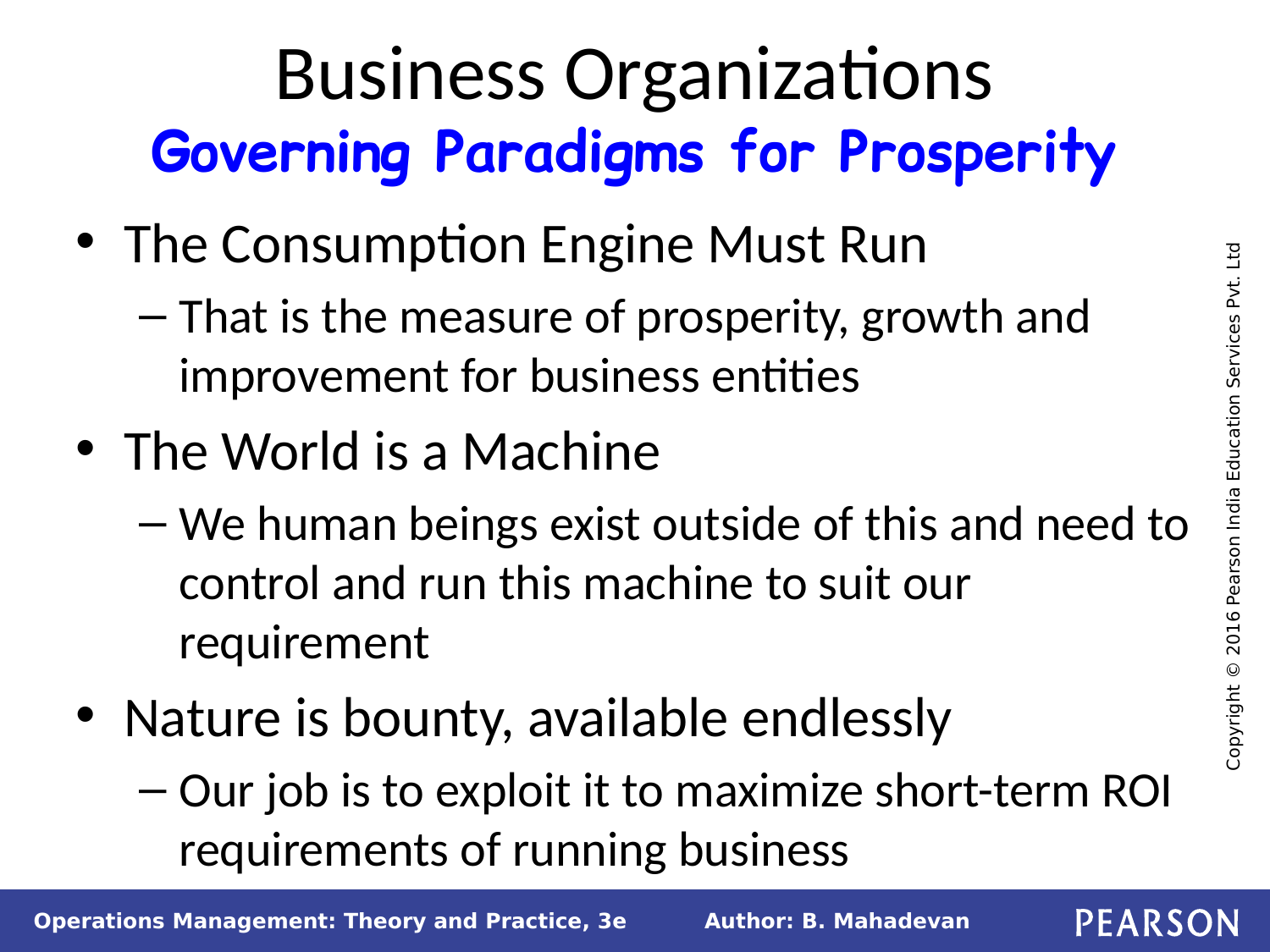

# Business Organizations Governing Paradigms for Prosperity
The Consumption Engine Must Run
That is the measure of prosperity, growth and improvement for business entities
The World is a Machine
We human beings exist outside of this and need to control and run this machine to suit our requirement
Nature is bounty, available endlessly
Our job is to exploit it to maximize short-term ROI requirements of running business